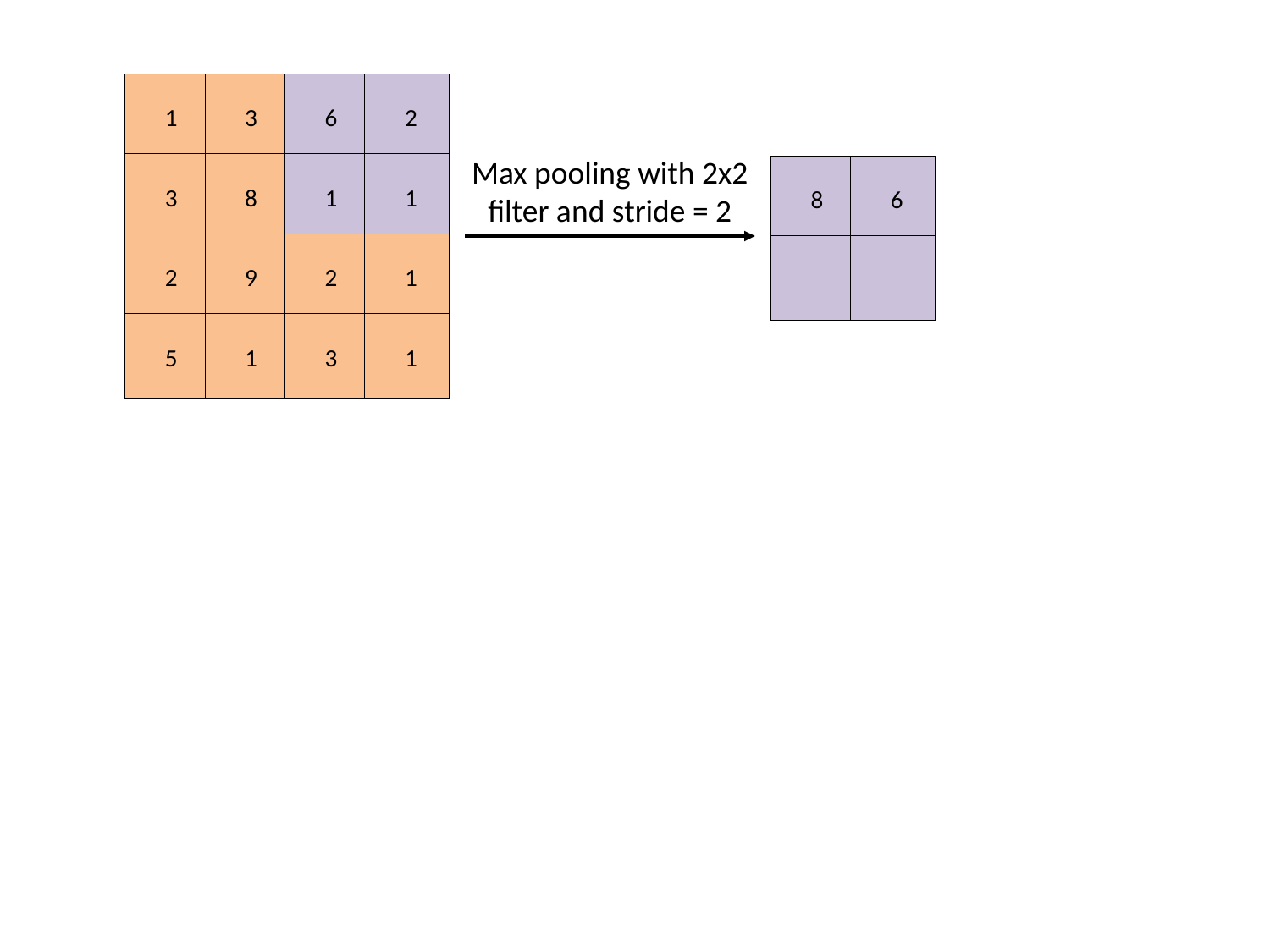

1
3
6
2
Max pooling with 2x2 filter and stride = 2
3
8
1
1
8
6
2
9
2
1

5
1
3
1